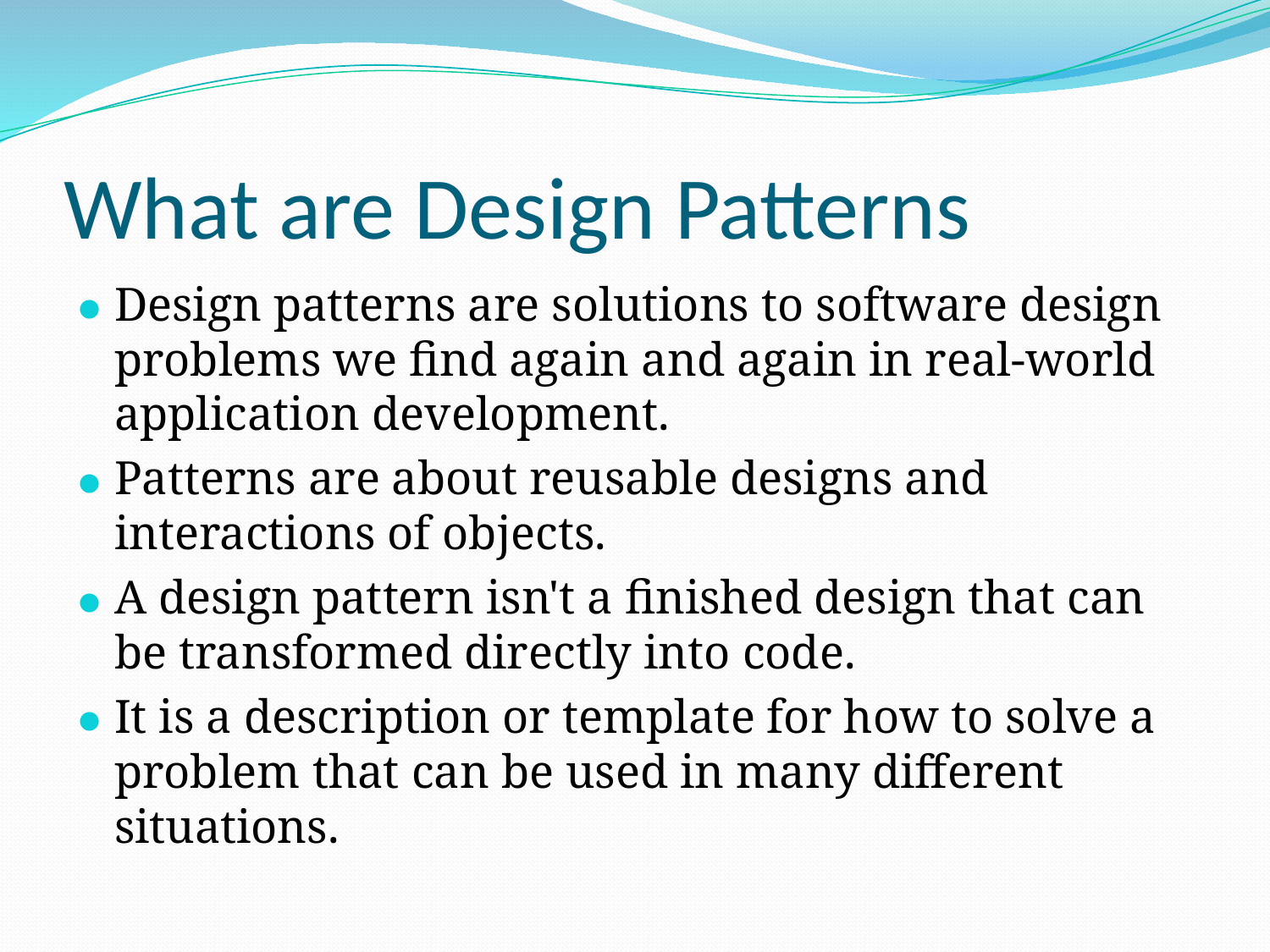

# What are Design Patterns
Design patterns are solutions to software design problems we find again and again in real-world application development.
Patterns are about reusable designs and interactions of objects.
A design pattern isn't a finished design that can be transformed directly into code.
It is a description or template for how to solve a problem that can be used in many different situations.